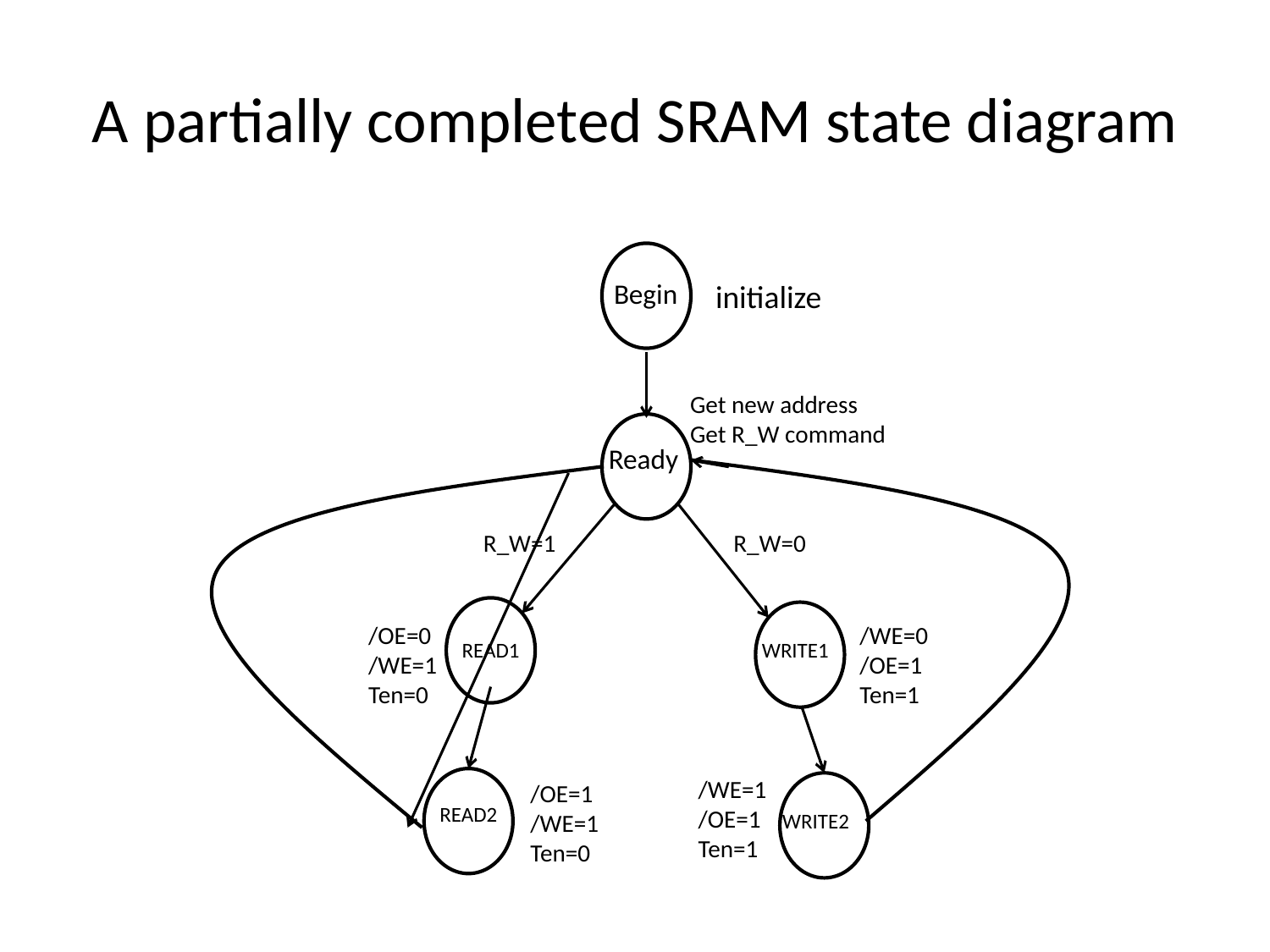

# A partially completed SRAM state diagram

Begin

Ready

WRITE1
READ1

READ2
WRITE2
initialize
Get new address
Get R_W command
R_W=0
R_W=1
/OE=0
/WE=1
Ten=0
/WE=0
/OE=1
Ten=1
/WE=1
/OE=1
Ten=1
/OE=1
/WE=1
Ten=0